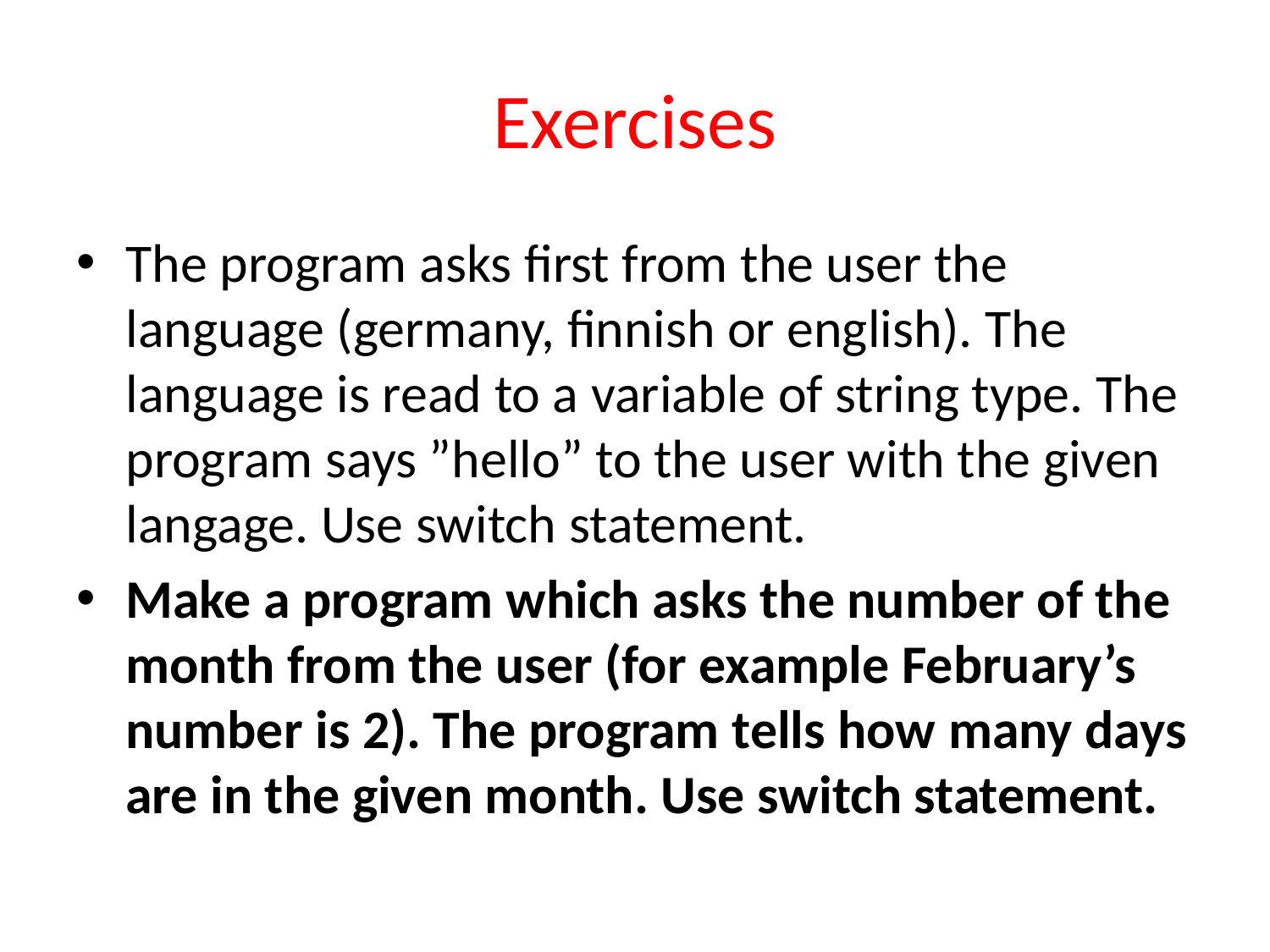

# Exercises
The program asks first from the user the language (germany, finnish or english). The language is read to a variable of string type. The program says ”hello” to the user with the given langage. Use switch statement.
Make a program which asks the number of the month from the user (for example February’s number is 2). The program tells how many days are in the given month. Use switch statement.